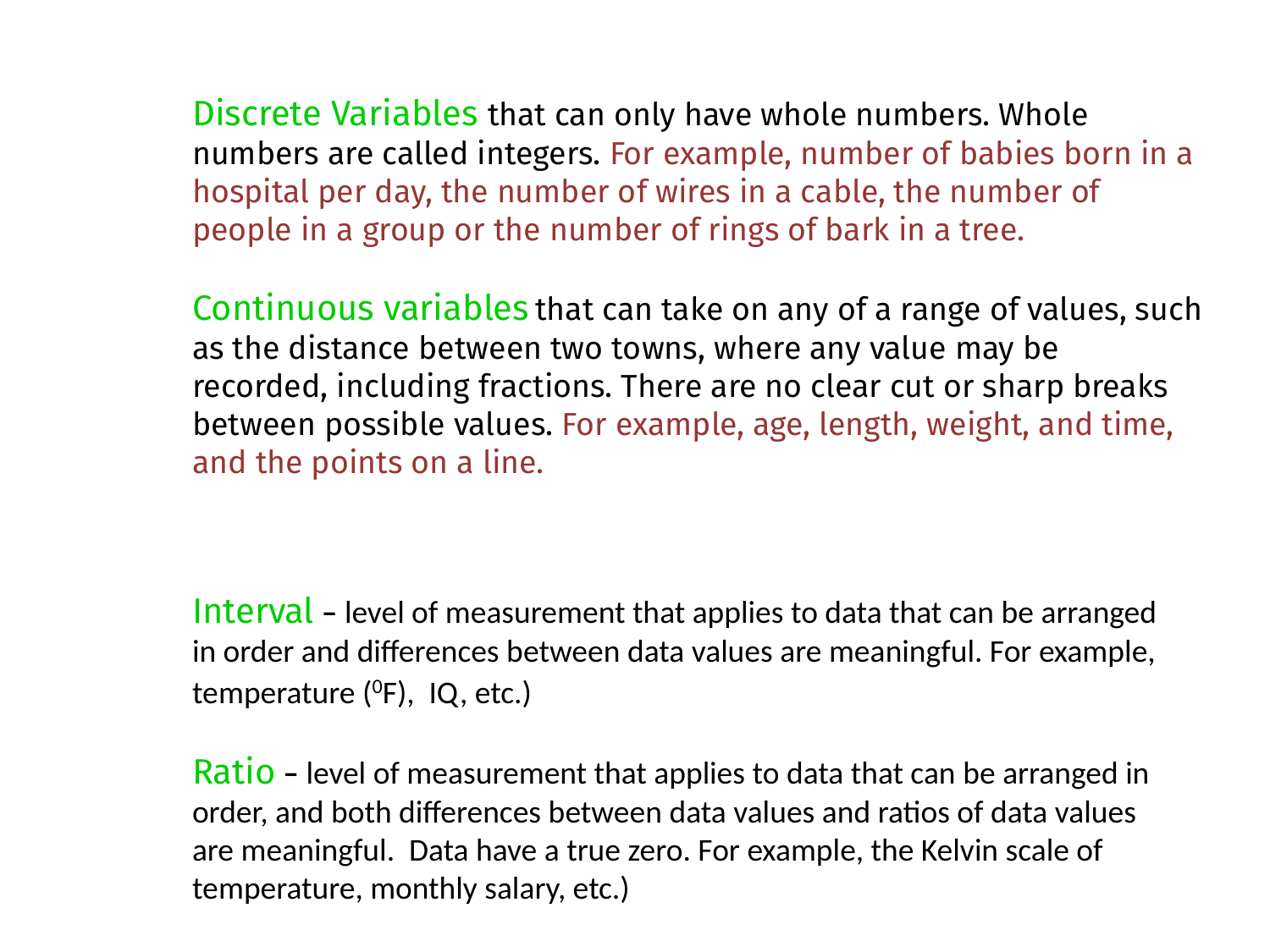

Discrete Variables that can only have whole numbers. Whole numbers are called integers. For example, number of babies born in a hospital per day, the number of wires in a cable, the number of people in a group or the number of rings of bark in a tree.

Continuous variables that can take on any of a range of values, such as the distance between two towns, where any value may be recorded, including fractions. There are no clear cut or sharp breaks between possible values. For example, age, length, weight, and time, and the points on a line.
Interval – level of measurement that applies to data that can be arranged in order and differences between data values are meaningful. For example,  temperature (0F),  IQ, etc.)

Ratio – level of measurement that applies to data that can be arranged in order, and both differences between data values and ratios of data values are meaningful.  Data have a true zero. For example, the Kelvin scale of temperature, monthly salary, etc.)